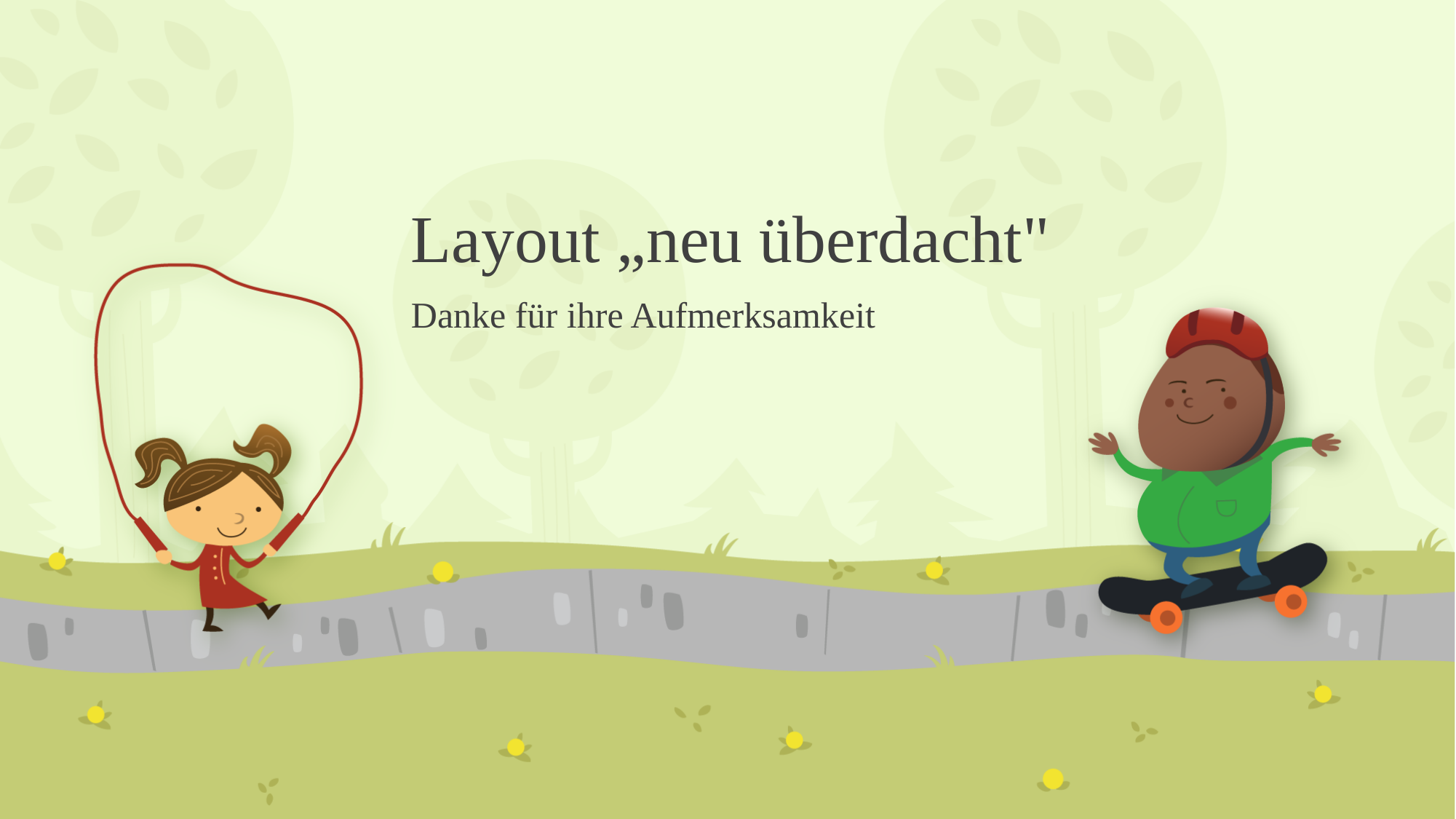

# Layout „neu überdacht"
Danke für ihre Aufmerksamkeit